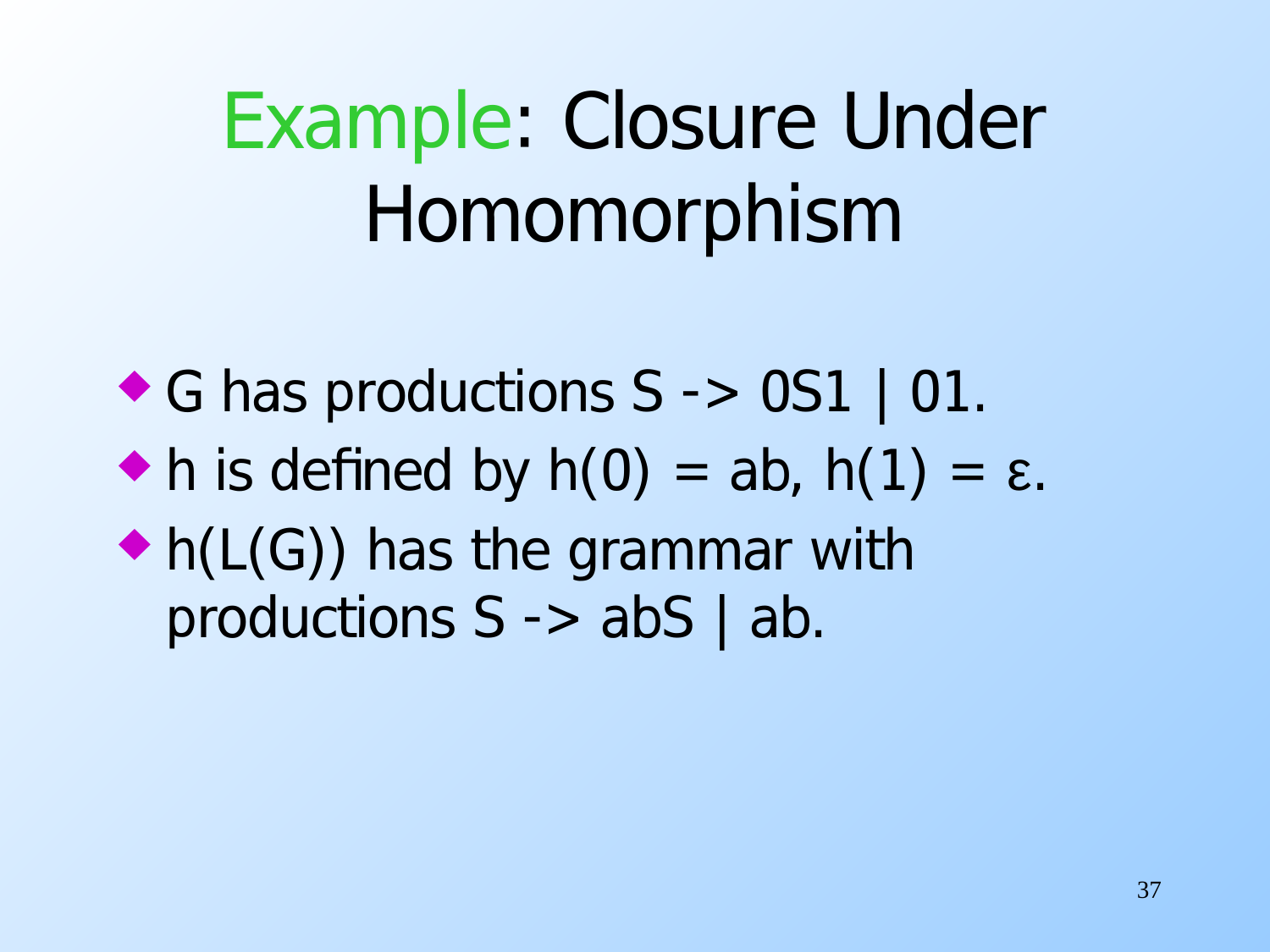

# Example: Closure Under Homomorphism
G has productions S -> 0S1 | 01.
h is defined by h(0) = ab, h(1) = ε.
h(L(G)) has the grammar with productions S -> abS | ab.
37